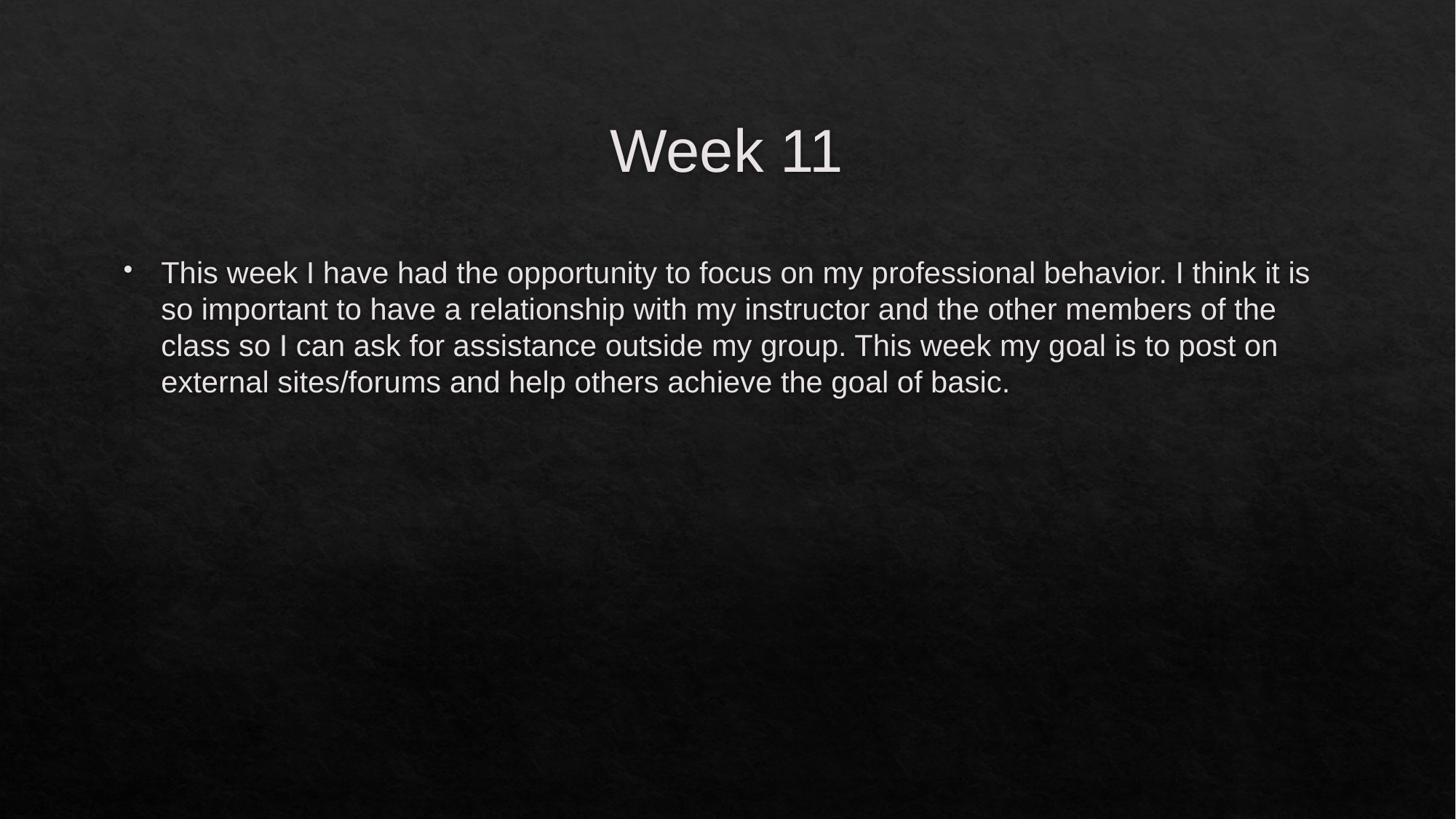

# Week 11
This week I have had the opportunity to focus on my professional behavior. I think it is so important to have a relationship with my instructor and the other members of the class so I can ask for assistance outside my group. This week my goal is to post on external sites/forums and help others achieve the goal of basic.